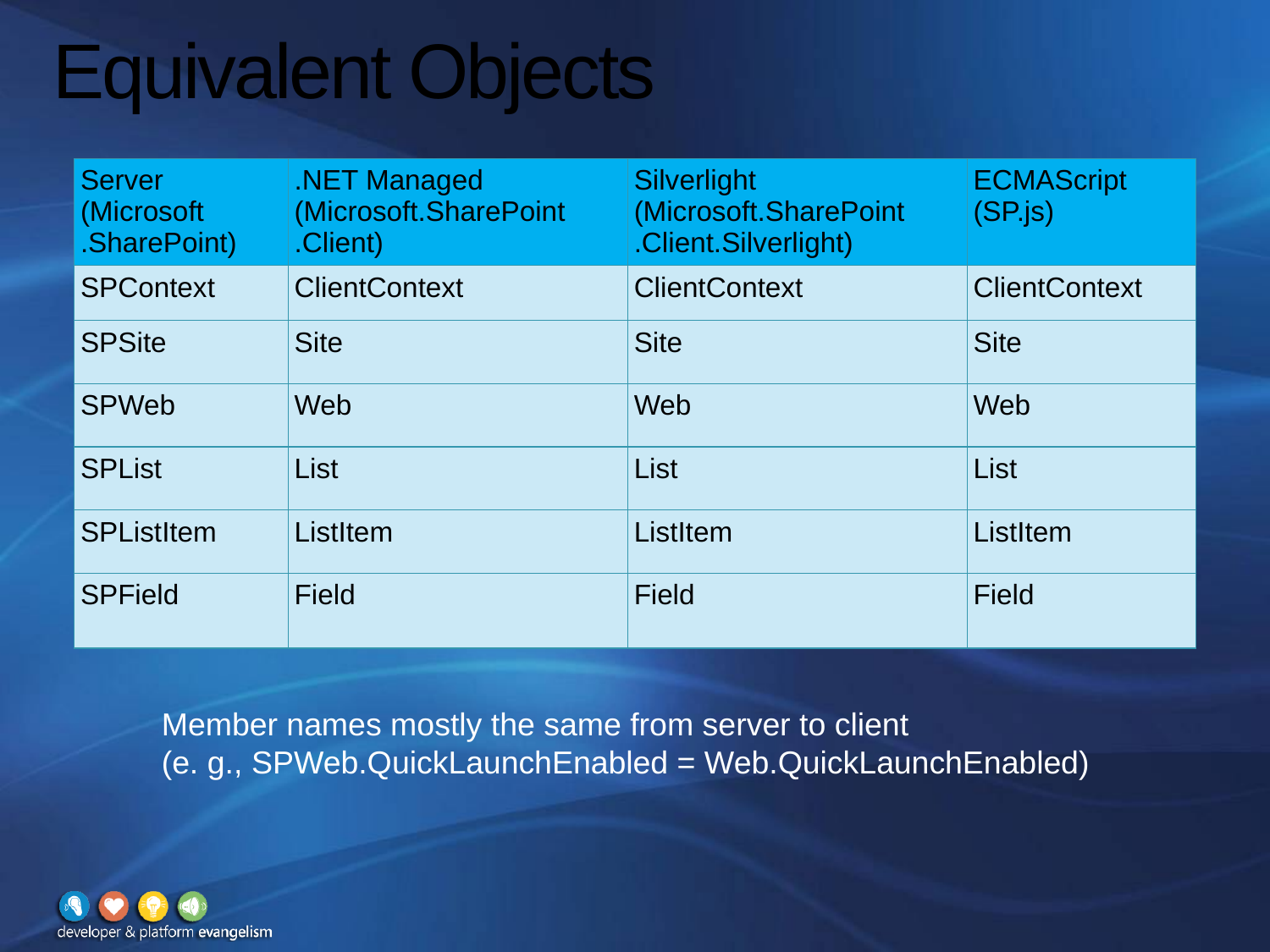

# Equivalent Objects
| Server (Microsoft .SharePoint) | .NET Managed (Microsoft.SharePoint .Client) | Silverlight (Microsoft.SharePoint .Client.Silverlight) | ECMAScript (SP.js) |
| --- | --- | --- | --- |
| SPContext | ClientContext | ClientContext | ClientContext |
| SPSite | Site | Site | Site |
| SPWeb | Web | Web | Web |
| SPList | List | List | List |
| SPListItem | ListItem | ListItem | ListItem |
| SPField | Field | Field | Field |
Member names mostly the same from server to client
(e. g., SPWeb.QuickLaunchEnabled = Web.QuickLaunchEnabled)